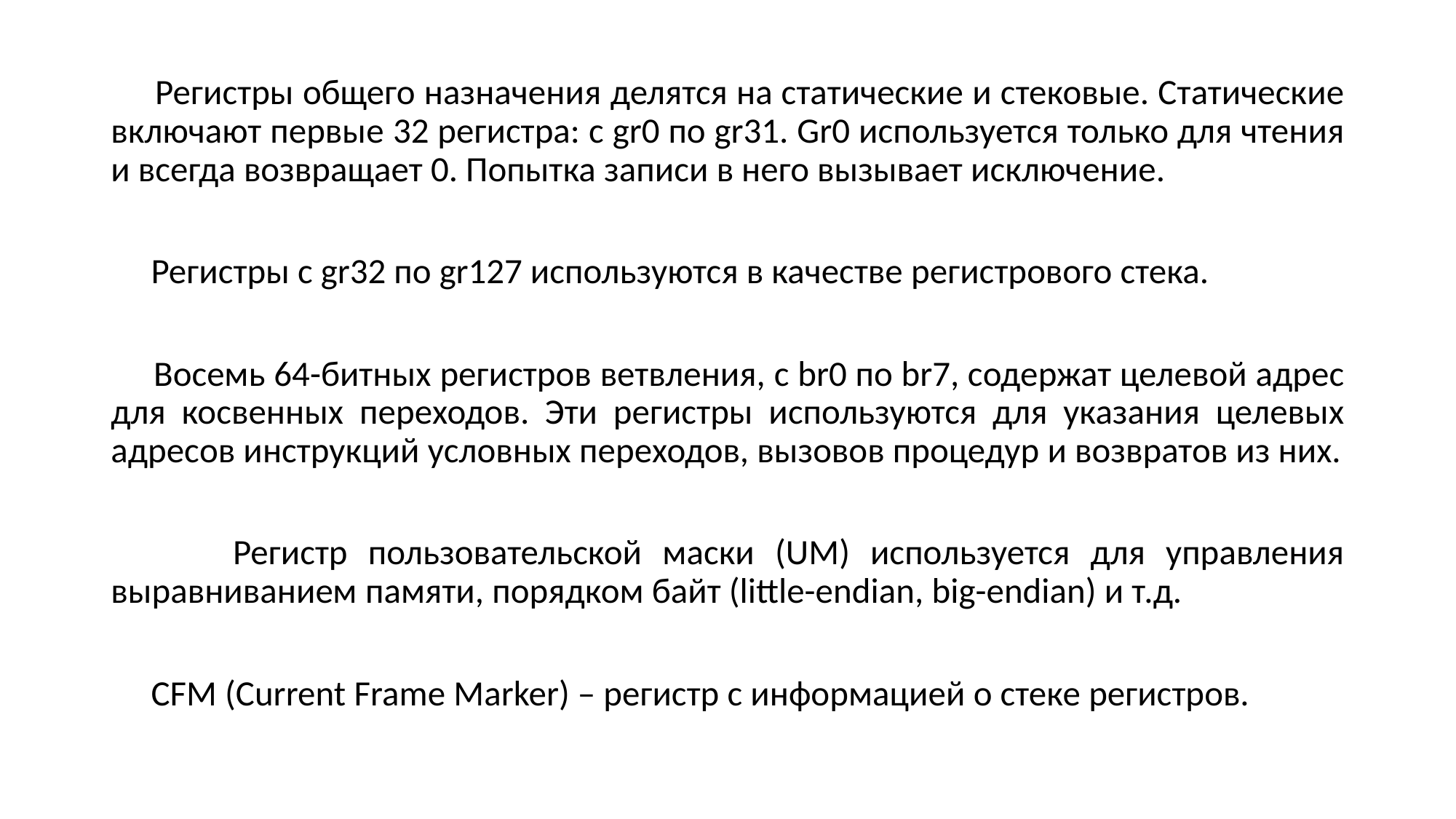

Регистры общего назначения делятся на статические и стековые. Статические включают первые 32 регистра: с gr0 по gr31. Gr0 используется только для чтения и всегда возвращает 0. Попытка записи в него вызывает исключение.

     Регистры с gr32 по gr127 используются в качестве регистрового стека.

     Восемь 64-битных регистров ветвления, с br0 по br7, содержат целевой адрес для косвенных переходов. Эти регистры используются для указания целевых адресов инструкций условных переходов, вызовов процедур и возвратов из них.

      Регистр пользовательской маски (UM) используется для управления выравниванием памяти, порядком байт (little-endian, big-endian) и т.д.

     CFM (Current Frame Marker) – регистр с информацией о стеке регистров.